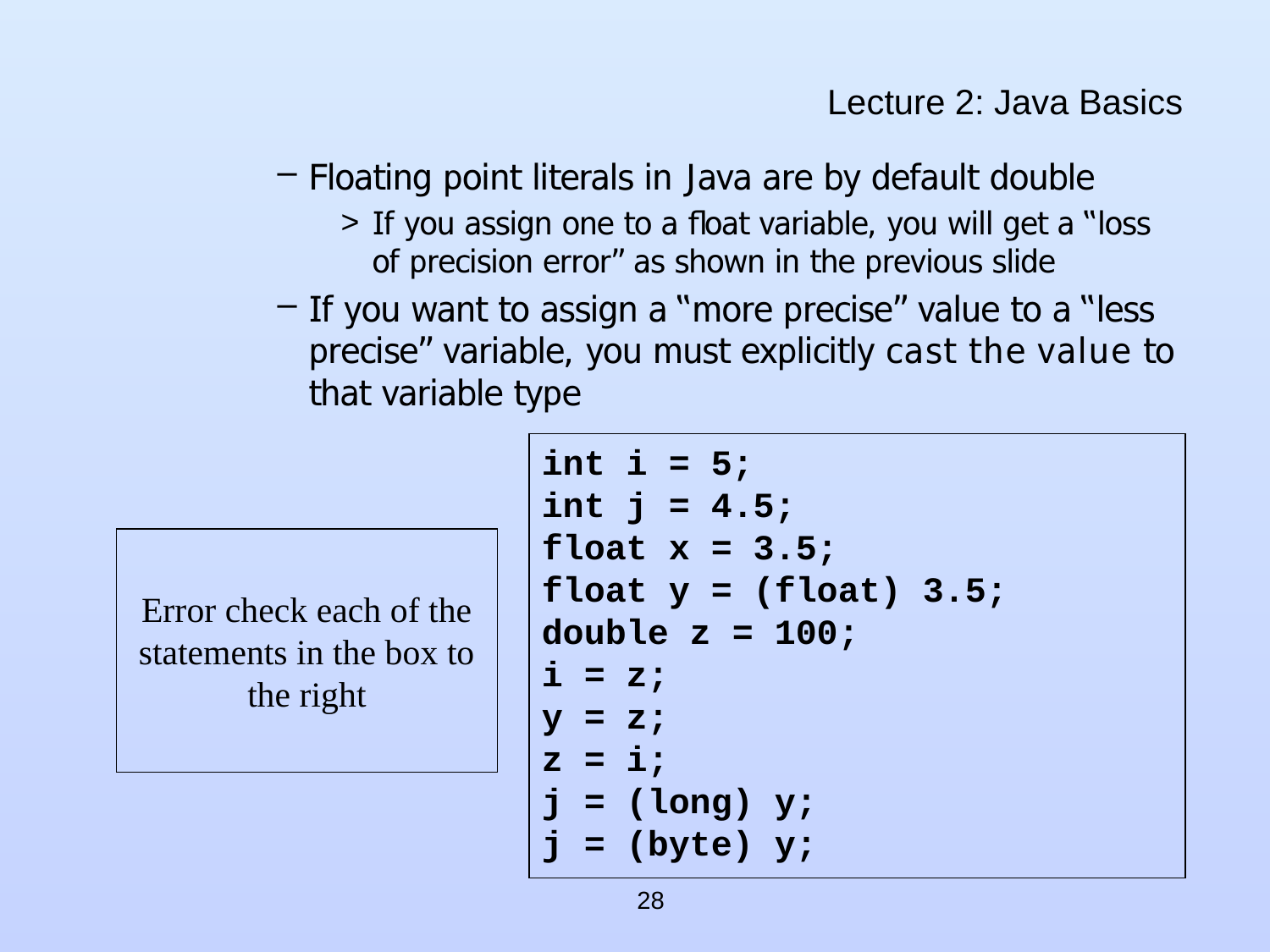

# Lecture 2: Java Basics
Floating point literals in Java are by default double
If you assign one to a float variable, you will get a “loss of precision error” as shown in the previous slide
If you want to assign a “more precise” value to a “less precise” variable, you must explicitly cast the value to that variable type
int i = 5;
int j = 4.5;
float x = 3.5;
float y = (float) 3.5;
double z = 100;
i = z;
y = z;
z = i;
j = (long) y;
j = (byte) y;
Error check each of the
statements in the box to
the right
28